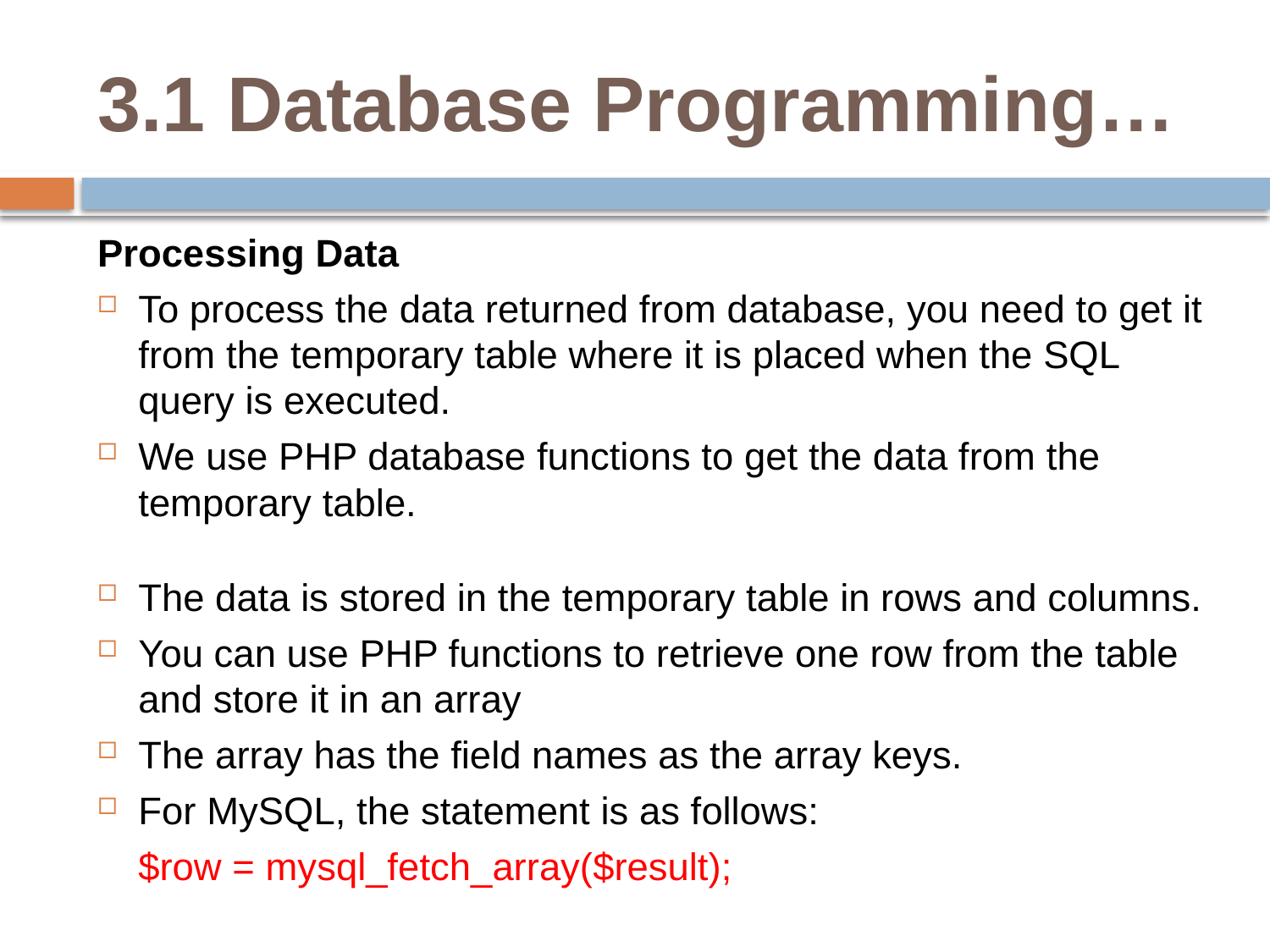

# 3.1 Database Programming…
Processing Data
To process the data returned from database, you need to get it from the temporary table where it is placed when the SQL query is executed.
We use PHP database functions to get the data from the temporary table.

The data is stored in the temporary table in rows and columns.
You can use PHP functions to retrieve one row from the table and store it in an array
The array has the field names as the array keys.
For MySQL, the statement is as follows:
		$row = mysql_fetch_array($result);